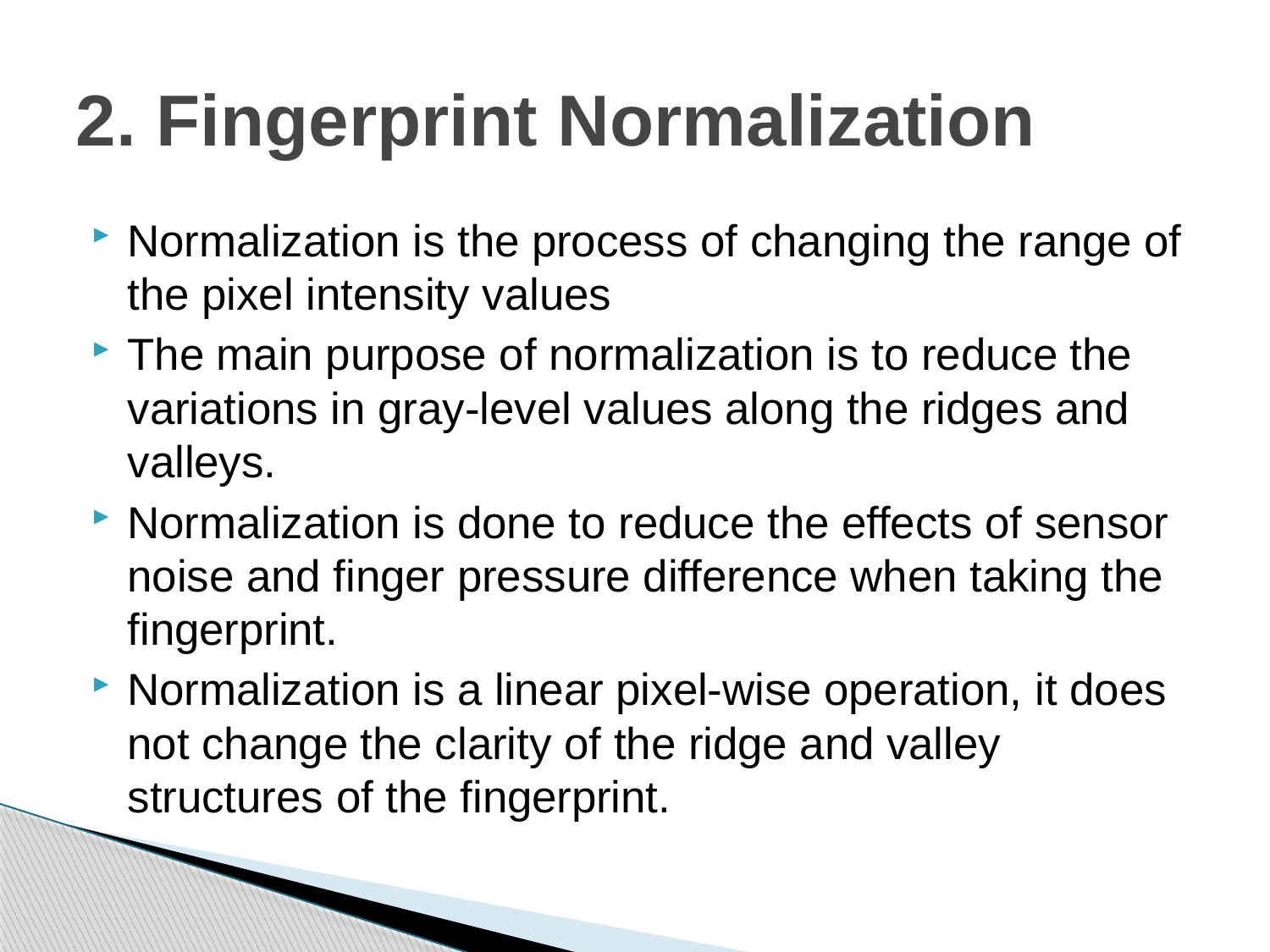

# 2. Fingerprint Normalization
Normalization is the process of changing the range of the pixel intensity values
The main purpose of normalization is to reduce the variations in gray-level values along the ridges and valleys.
Normalization is done to reduce the effects of sensor noise and finger pressure difference when taking the fingerprint.
Normalization is a linear pixel-wise operation, it does not change the clarity of the ridge and valley structures of the fingerprint.